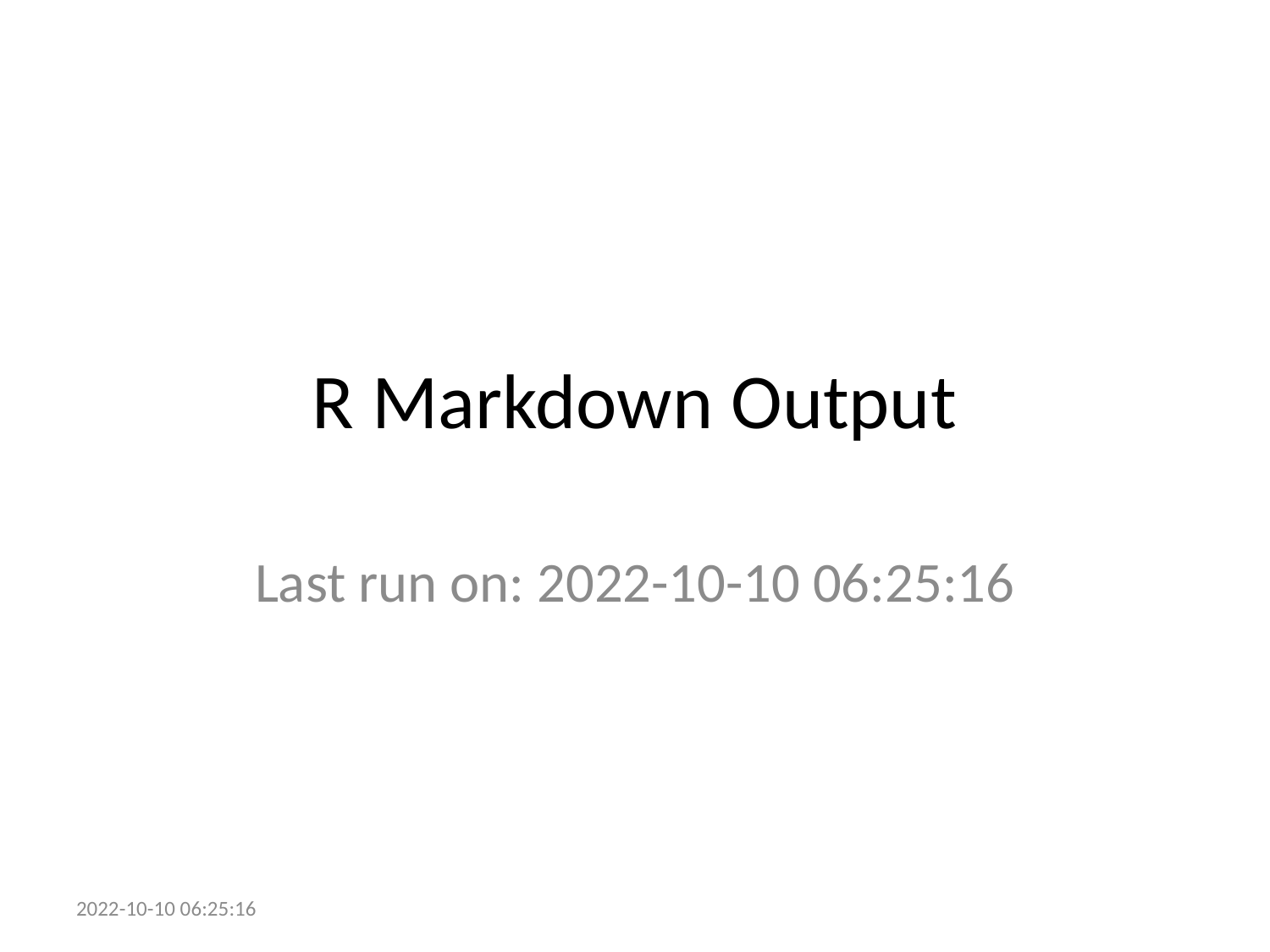

# R Markdown Output
Last run on: 2022-10-10 06:25:16
2022-10-10 06:25:16